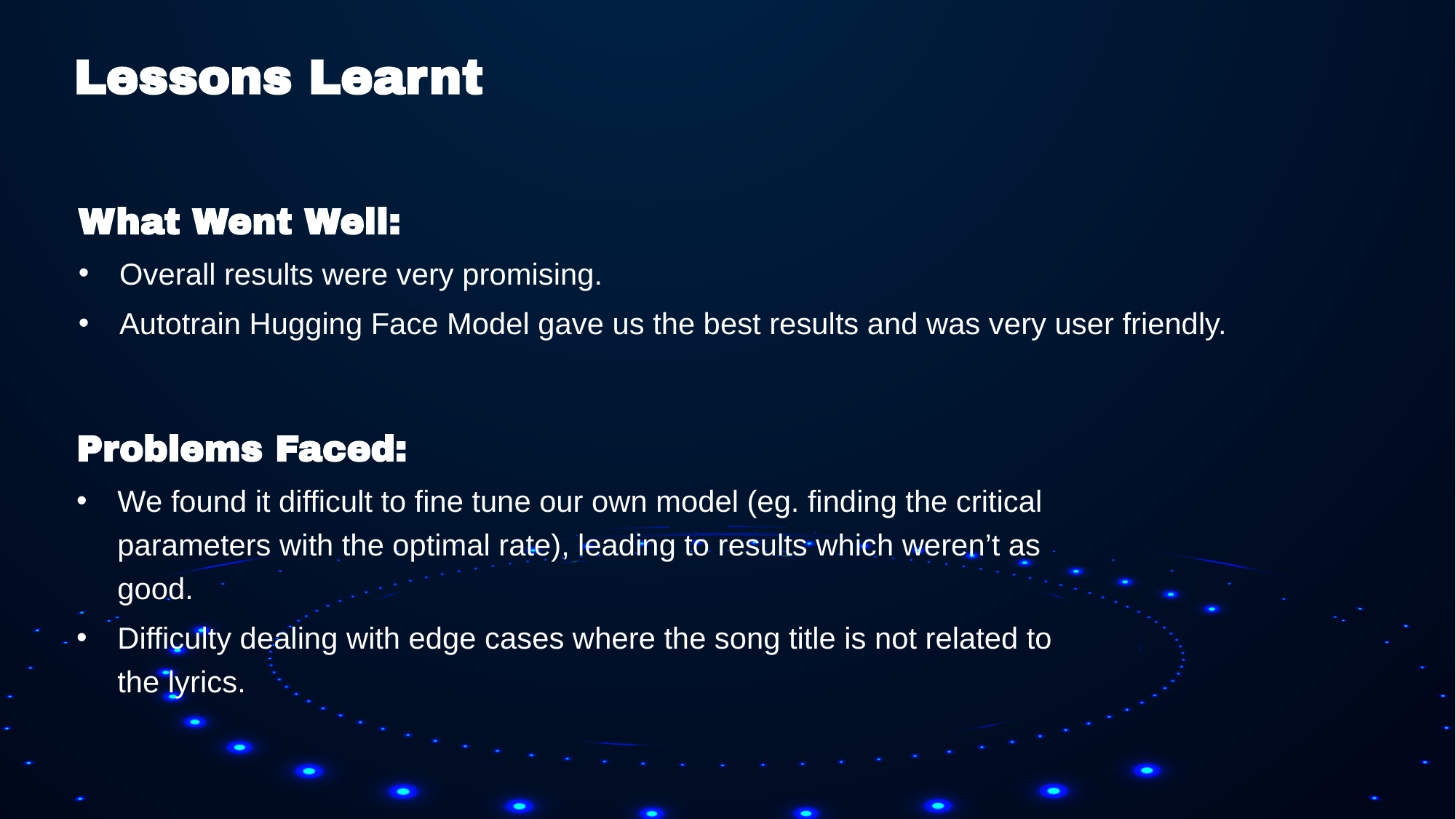

# Lessons Learnt
What Went Well:
Overall results were very promising.
Autotrain Hugging Face Model gave us the best results and was very user friendly.

Problems Faced:
We found it difficult to fine tune our own model (eg. finding the critical parameters with the optimal rate), leading to results which weren’t as good.
Difficulty dealing with edge cases where the song title is not related to the lyrics.